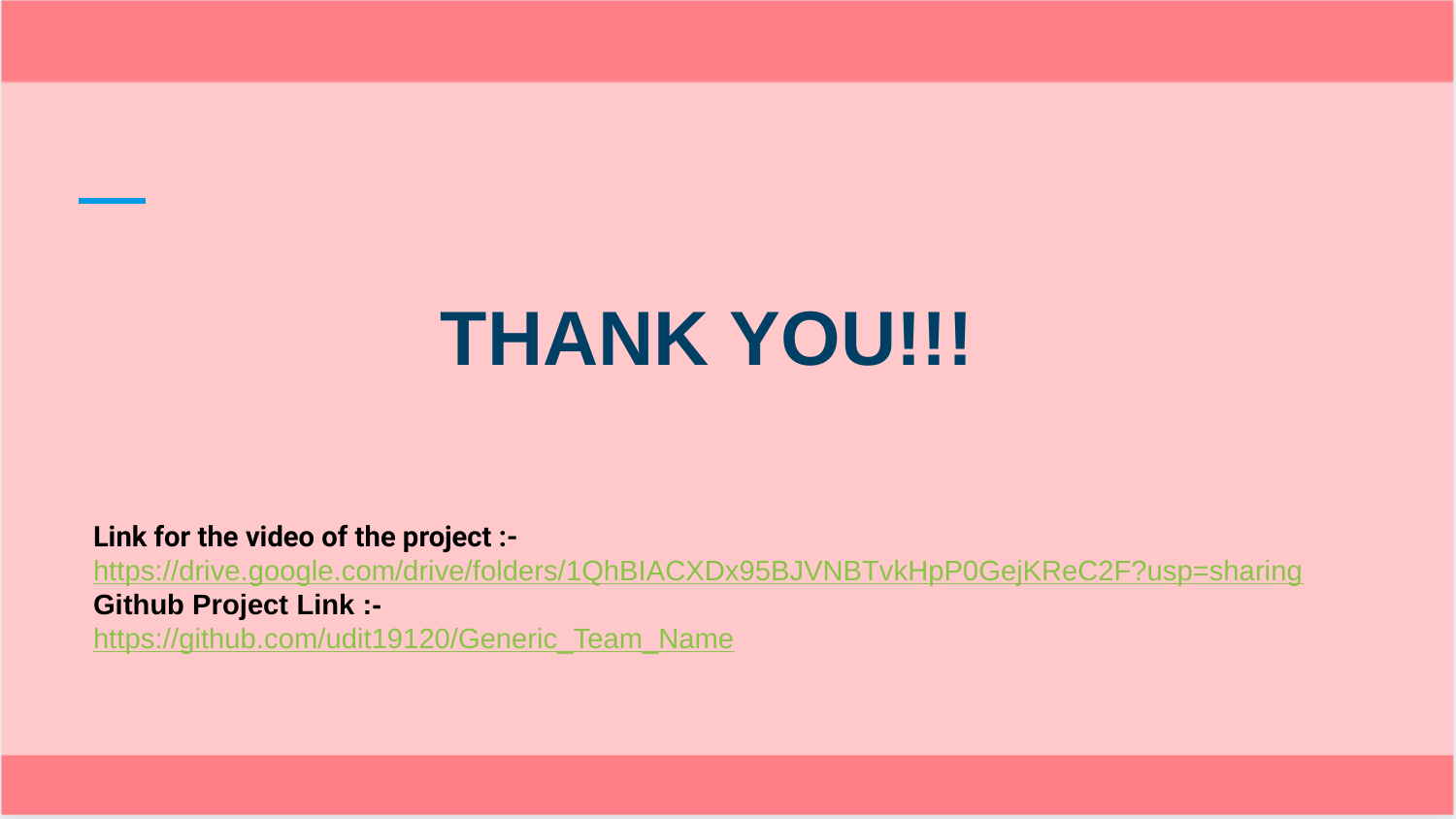

THANK YOU!!!
Link for the video of the project :-
https://drive.google.com/drive/folders/1QhBIACXDx95BJVNBTvkHpP0GejKReC2F?usp=sharing
Github Project Link :-
https://github.com/udit19120/Generic_Team_Name